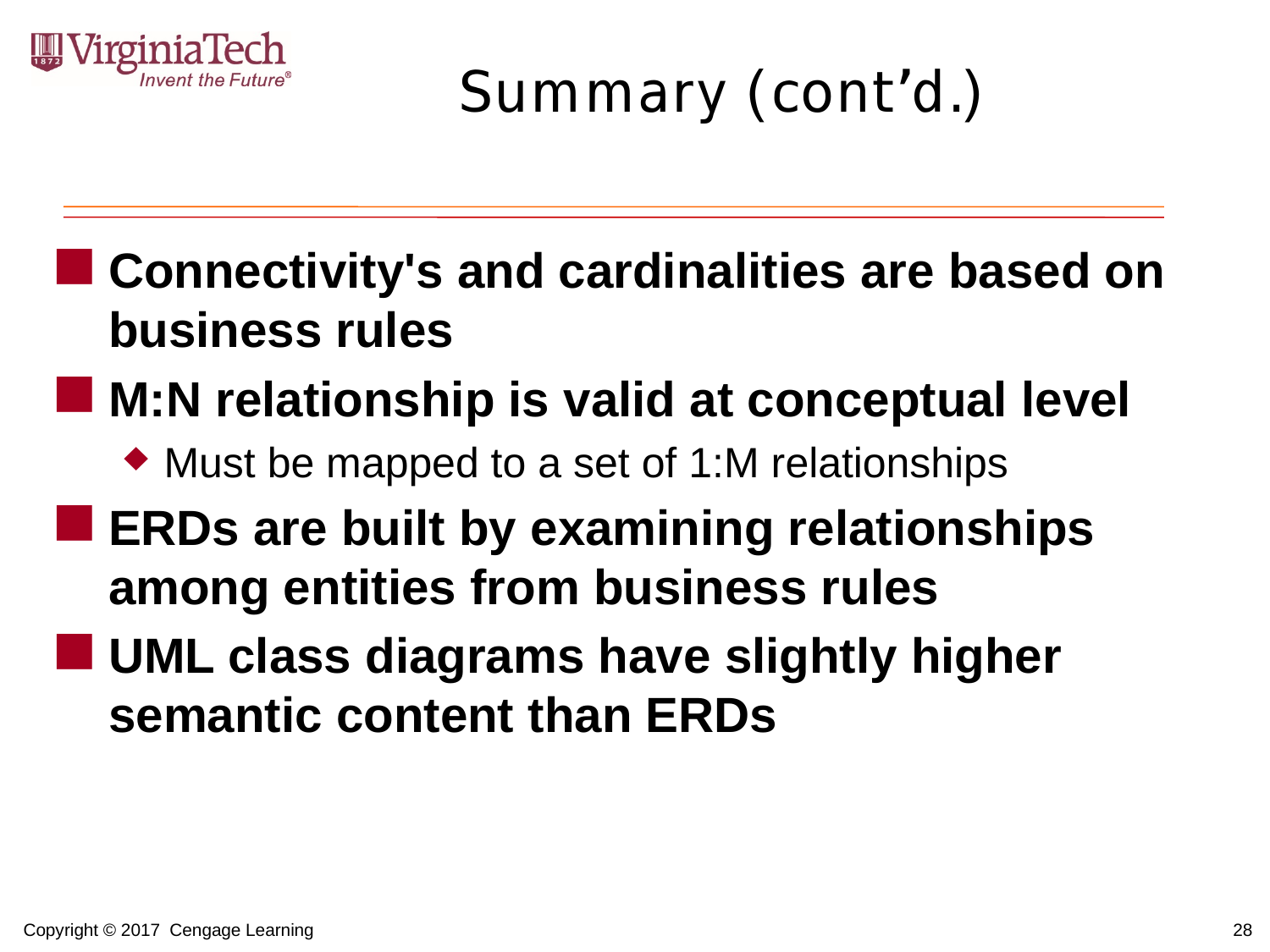

# Summary (cont’d.)
Connectivity's and cardinalities are based on business rules
M:N relationship is valid at conceptual level
Must be mapped to a set of 1:M relationships
ERDs are built by examining relationships among entities from business rules
UML class diagrams have slightly higher semantic content than ERDs
28
Copyright © 2017  Cengage Learning